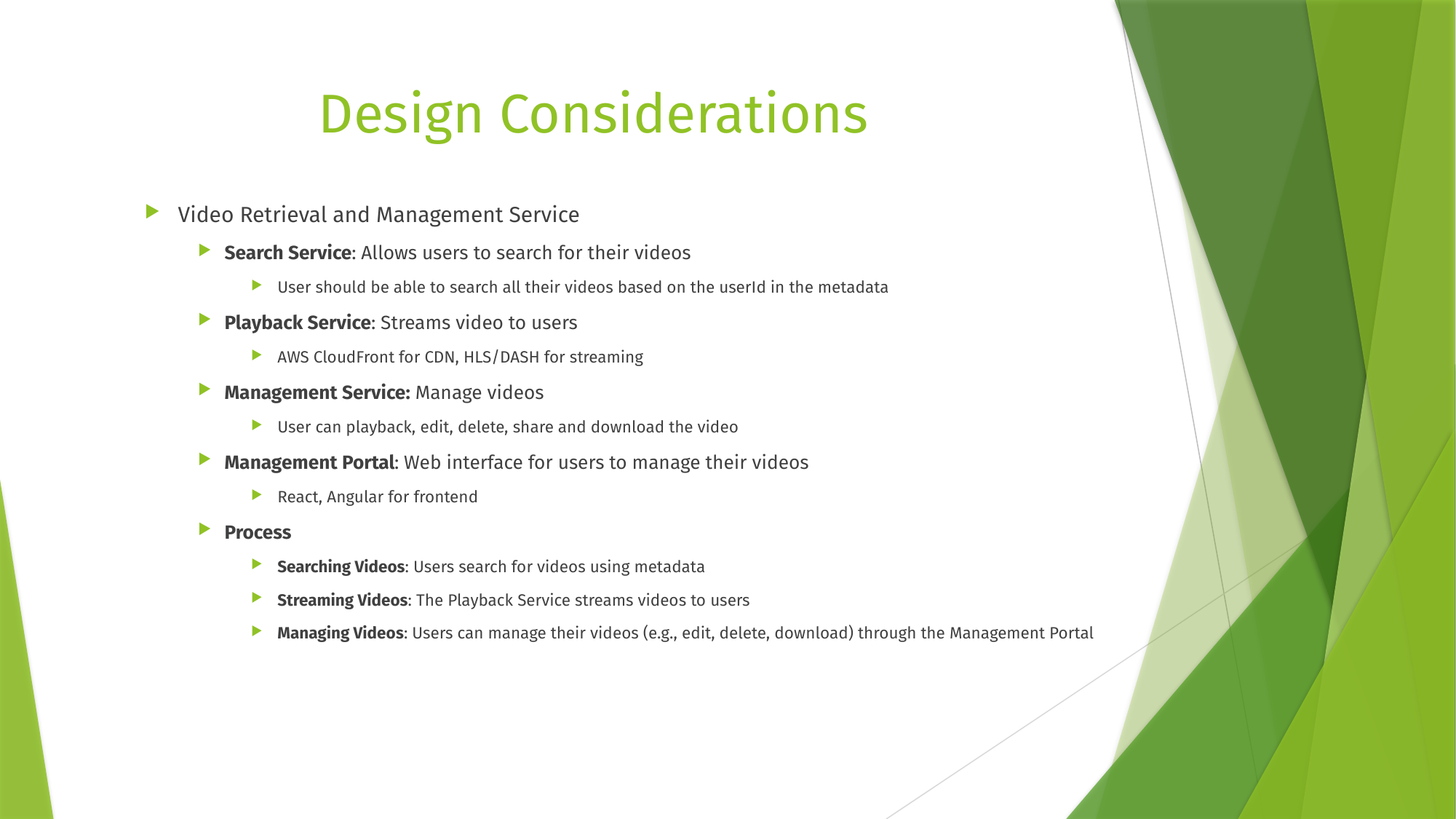

# Design Considerations
Video Retrieval and Management Service
Search Service: Allows users to search for their videos
User should be able to search all their videos based on the userId in the metadata
Playback Service: Streams video to users
AWS CloudFront for CDN, HLS/DASH for streaming
Management Service: Manage videos
User can playback, edit, delete, share and download the video
Management Portal: Web interface for users to manage their videos
React, Angular for frontend
Process
Searching Videos: Users search for videos using metadata
Streaming Videos: The Playback Service streams videos to users
Managing Videos: Users can manage their videos (e.g., edit, delete, download) through the Management Portal